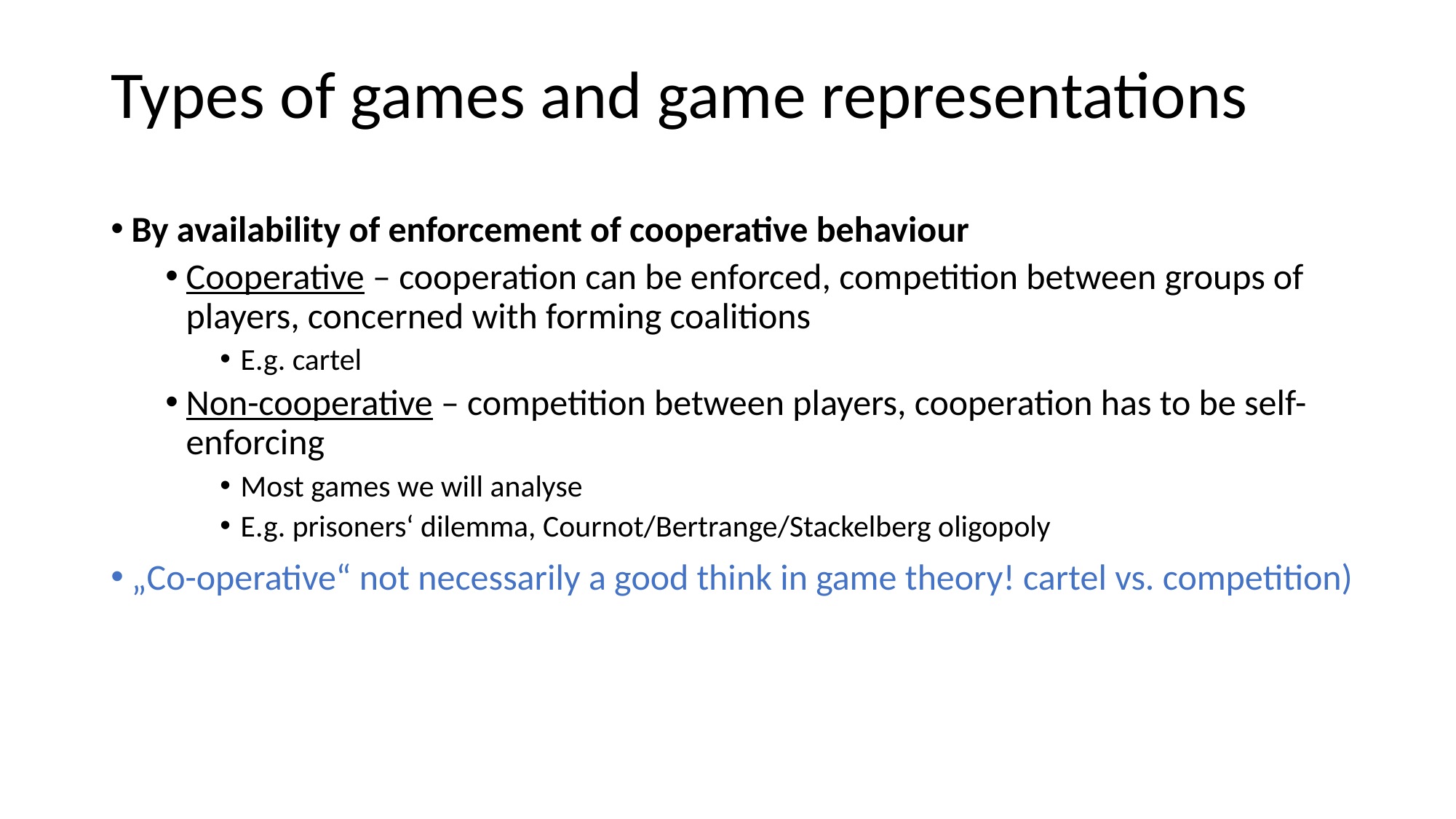

# Types of games and game representations

By availability of enforcement of cooperative behaviour
Cooperative – cooperation can be enforced, competition between groups of players, concerned with forming coalitions
E.g. cartel
Non-cooperative – competition between players, cooperation has to be self-enforcing
Most games we will analyse
E.g. prisoners‘ dilemma, Cournot/Bertrange/Stackelberg oligopoly
„Co-operative“ not necessarily a good think in game theory! cartel vs. competition)